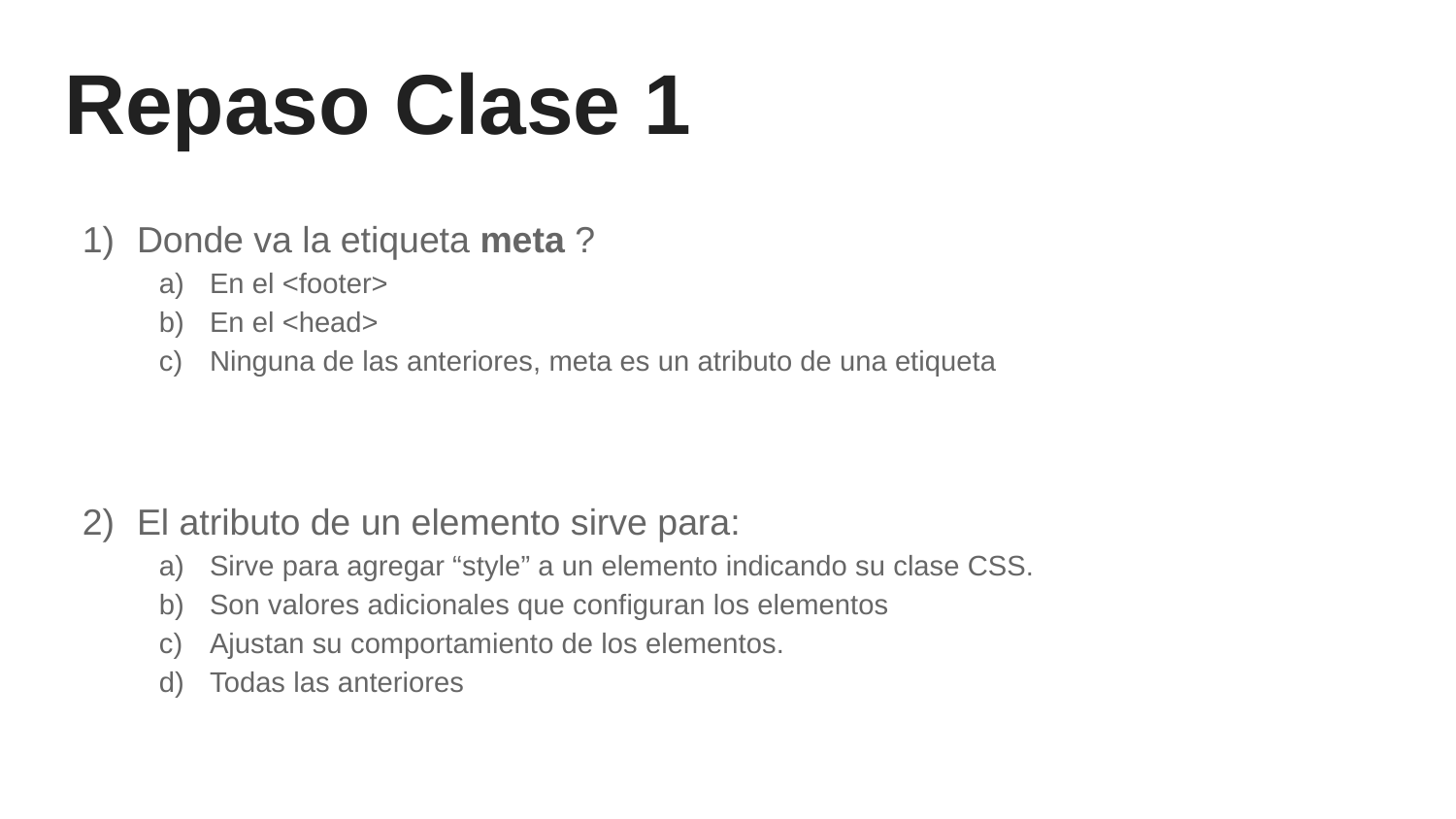

# Repaso Clase 1
Donde va la etiqueta meta ?
En el <footer>
En el <head>
Ninguna de las anteriores, meta es un atributo de una etiqueta

El atributo de un elemento sirve para:
Sirve para agregar “style” a un elemento indicando su clase CSS.
Son valores adicionales que configuran los elementos
Ajustan su comportamiento de los elementos.
Todas las anteriores